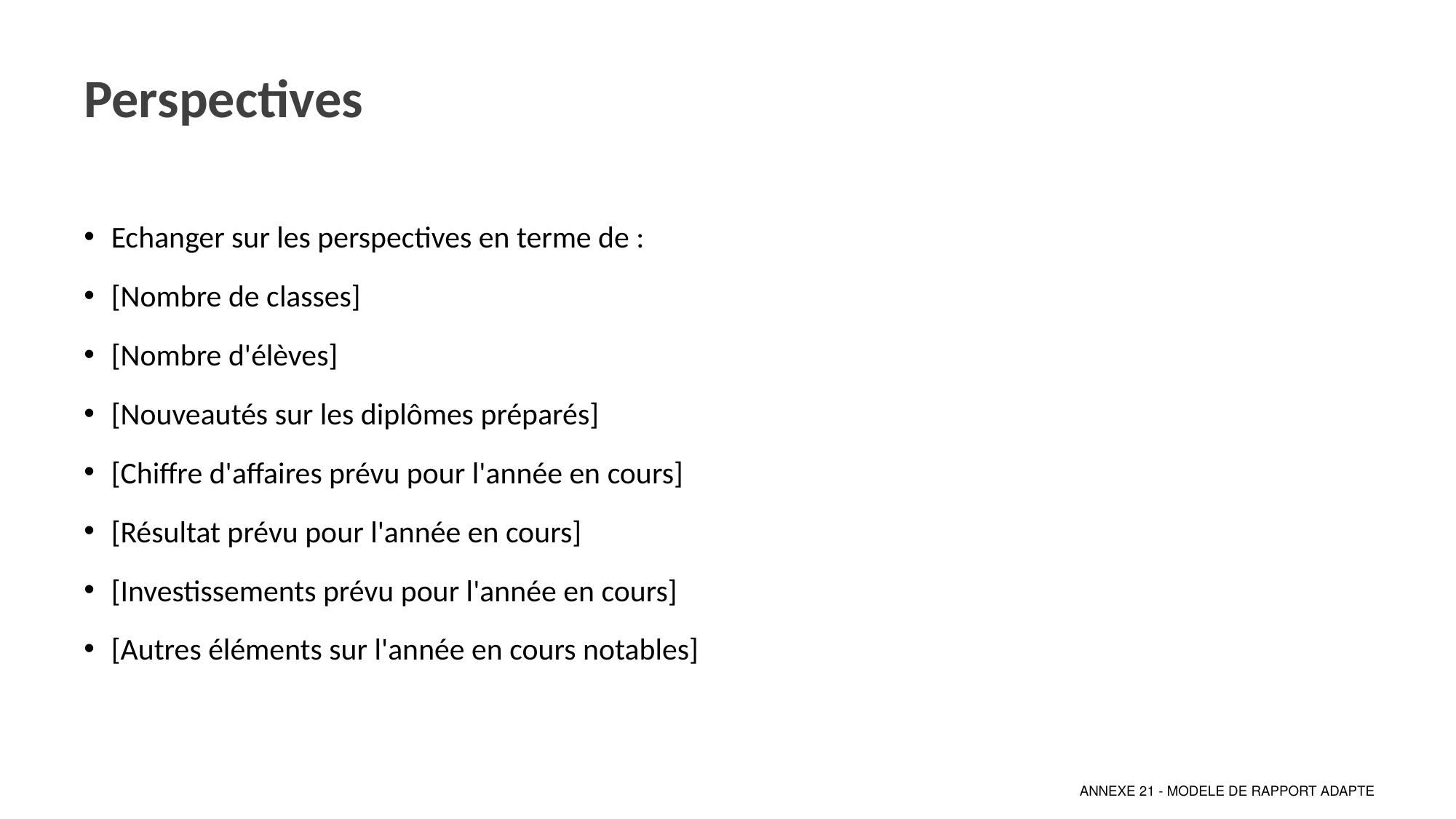

# Perspectives
Echanger sur les perspectives en terme de :
[Nombre de classes]
[Nombre d'élèves]
[Nouveautés sur les diplômes préparés]
[Chiffre d'affaires prévu pour l'année en cours]
[Résultat prévu pour l'année en cours]
[Investissements prévu pour l'année en cours]
[Autres éléments sur l'année en cours notables]

ANNEXE 21 - MODELE DE RAPPORT ADAPTE